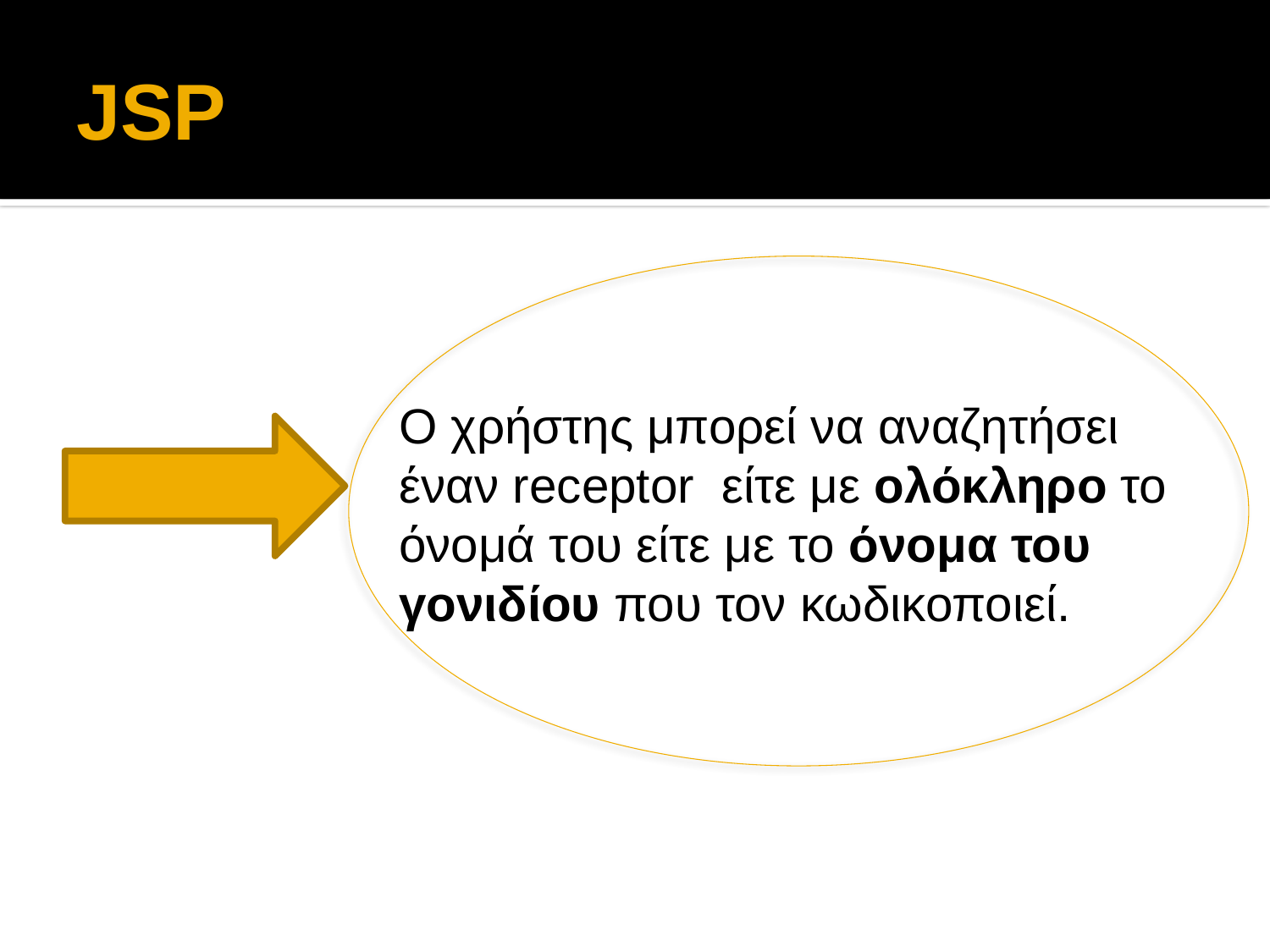

# JSP

Ο χρήστης μπορεί να αναζητήσει έναν receptor  είτε με ολόκληρο το όνομά του είτε με το όνομα του γονιδίου που τον κωδικοποιεί.